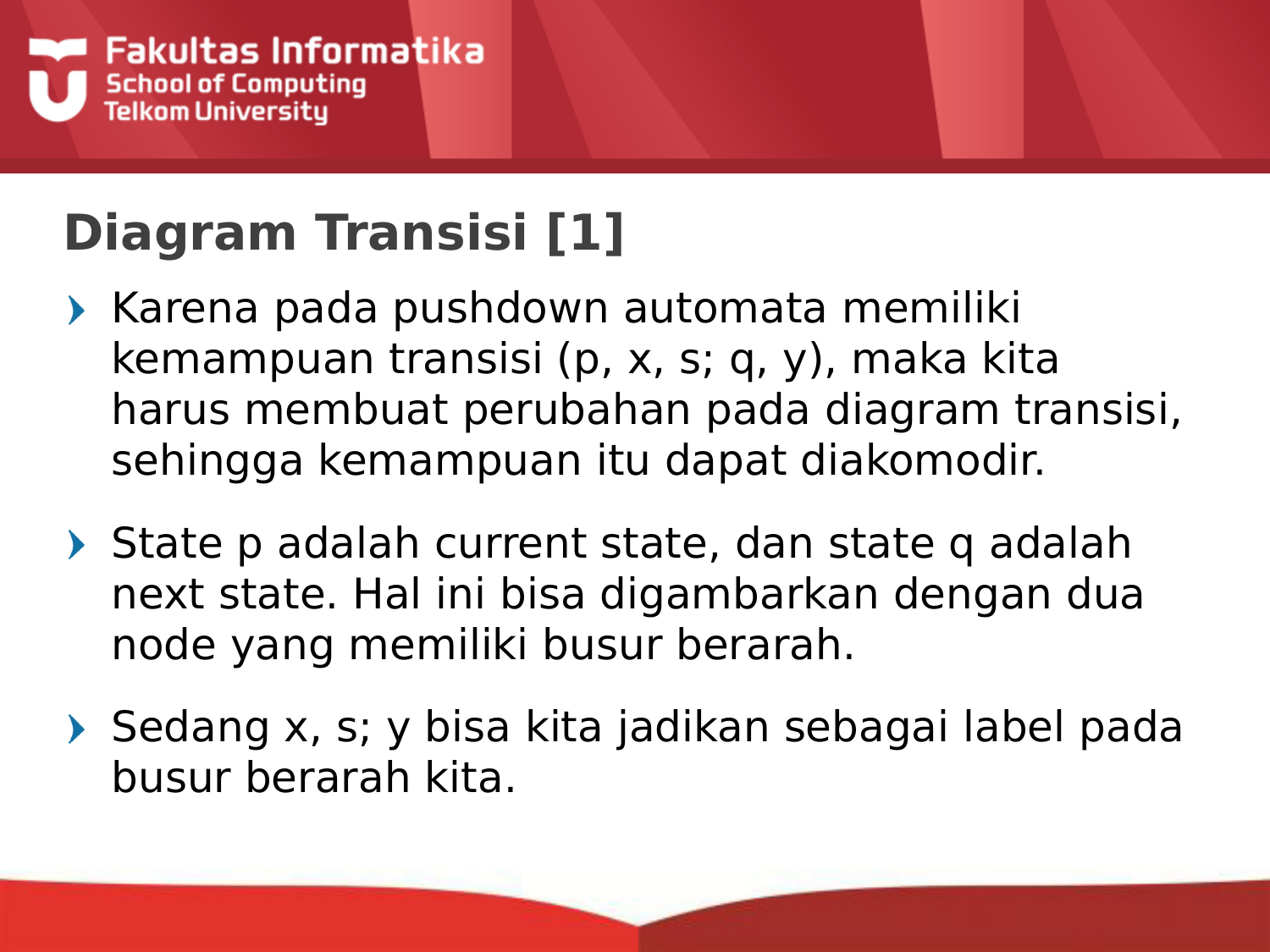

# Diagram Transisi [1]
Karena pada pushdown automata memiliki kemampuan transisi (p, x, s; q, y), maka kita harus membuat perubahan pada diagram transisi, sehingga kemampuan itu dapat diakomodir.
State p adalah current state, dan state q adalah next state. Hal ini bisa digambarkan dengan dua node yang memiliki busur berarah.
Sedang x, s; y bisa kita jadikan sebagai label pada busur berarah kita.